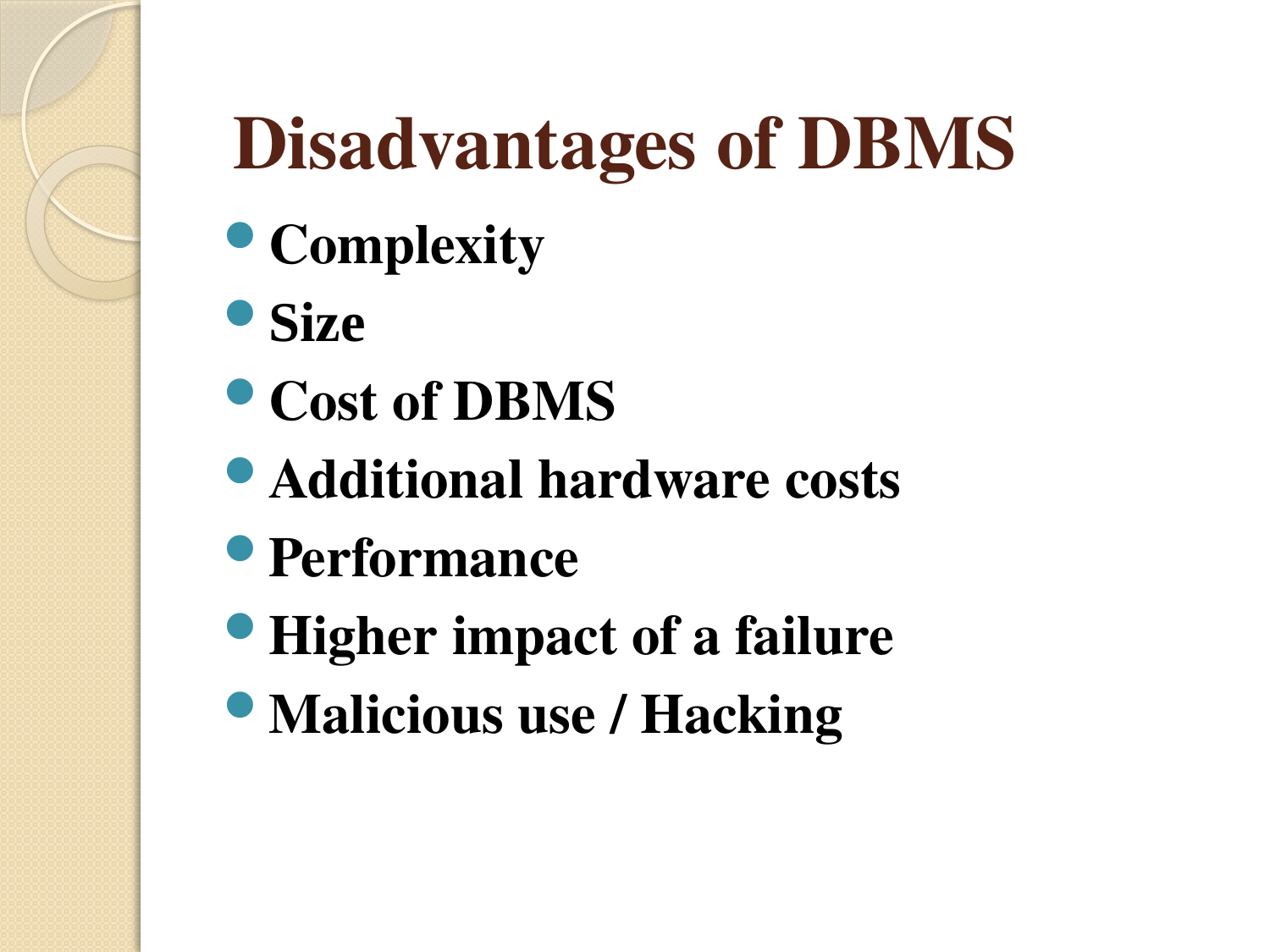

Disadvantages of DBMS
Complexity
Size
Cost of DBMS
Additional hardware costs
Performance
Higher impact of a failure
Malicious use / Hacking